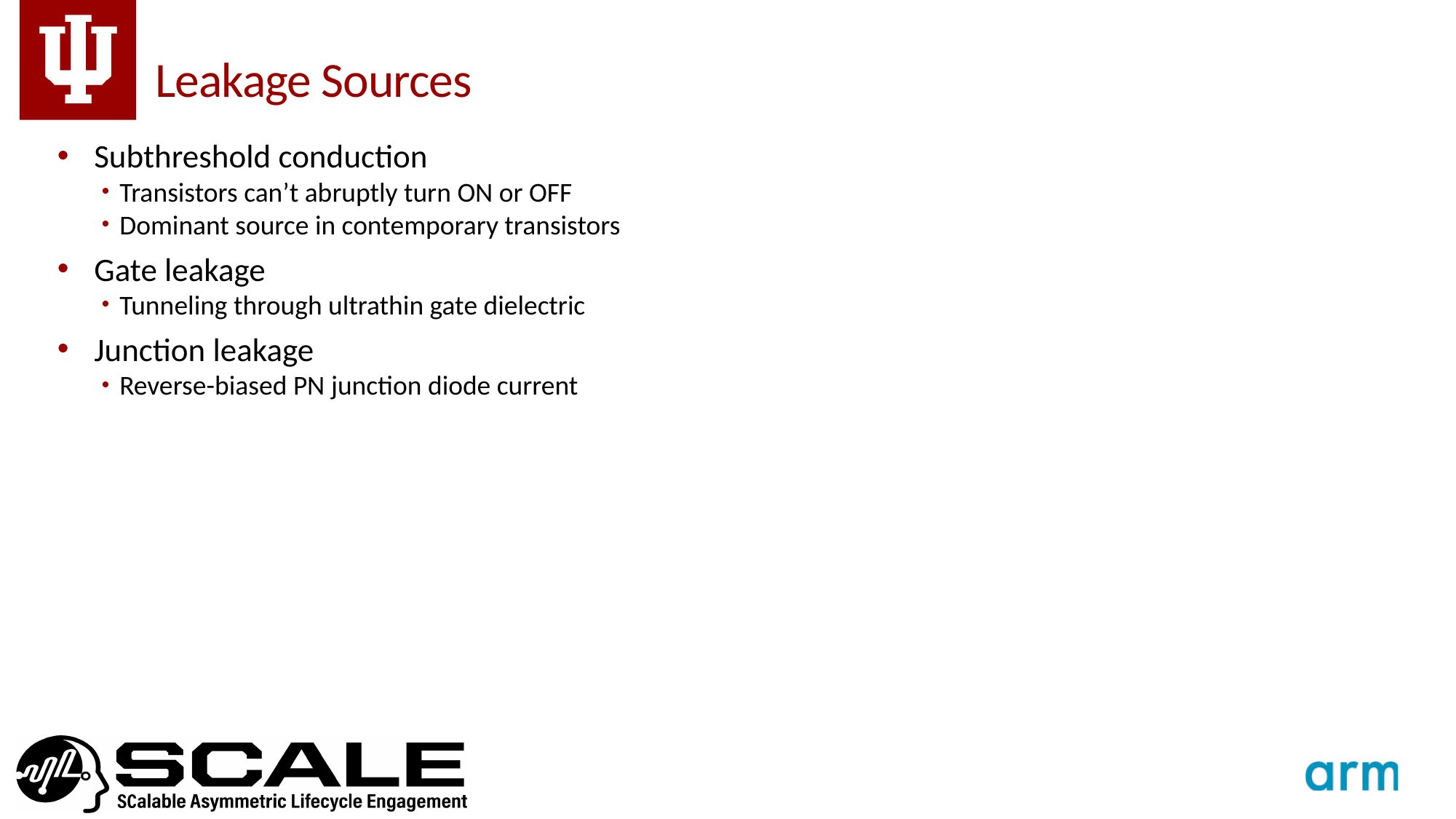

# Leakage Sources
Subthreshold conduction
Transistors can’t abruptly turn ON or OFF
Dominant source in contemporary transistors
Gate leakage
Tunneling through ultrathin gate dielectric
Junction leakage
Reverse-biased PN junction diode current